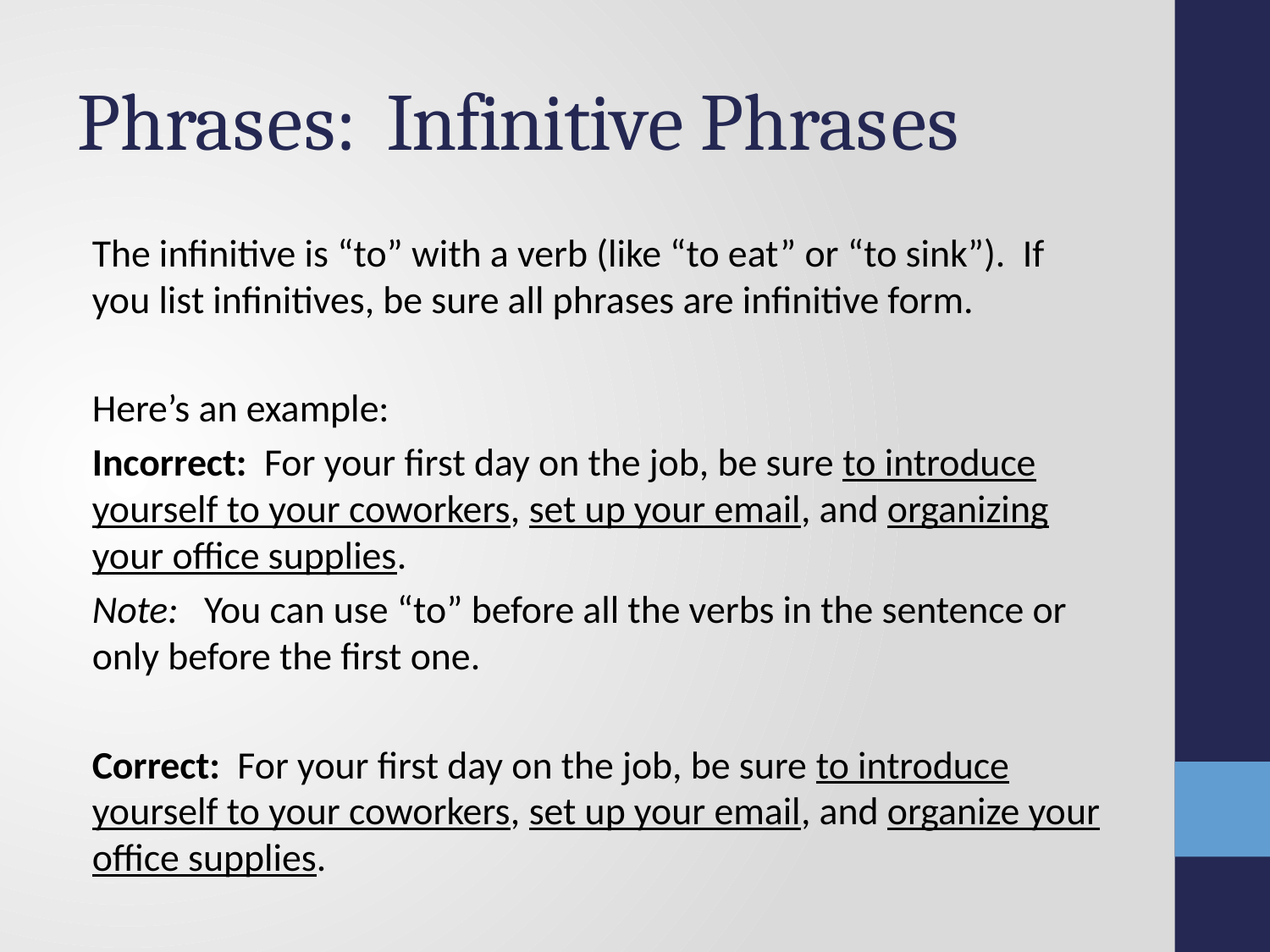

# Phrases:  Infinitive Phrases
The infinitive is “to” with a verb (like “to eat” or “to sink”).  If you list infinitives, be sure all phrases are infinitive form.

Here’s an example:
Incorrect:  For your first day on the job, be sure to introduce yourself to your coworkers, set up your email, and organizing your office supplies.
Note:   You can use “to” before all the verbs in the sentence or only before the first one.

Correct:  For your first day on the job, be sure to introduce yourself to your coworkers, set up your email, and organize your office supplies.